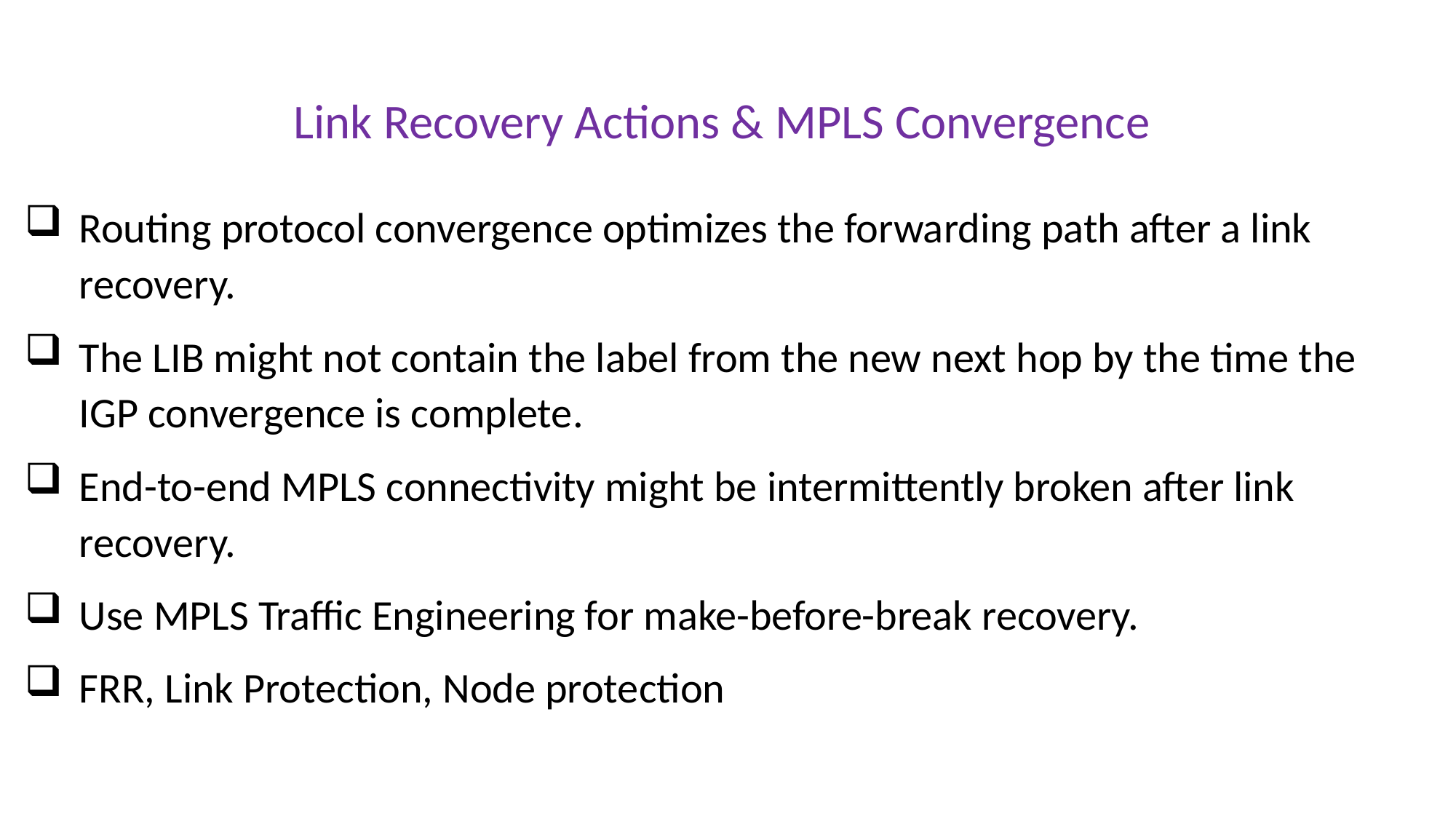

Link Recovery Actions & MPLS Convergence
Routing protocol convergence optimizes the forwarding path after a link recovery.
The LIB might not contain the label from the new next hop by the time the IGP convergence is complete.
End-to-end MPLS connectivity might be intermittently broken after link recovery.
Use MPLS Traffic Engineering for make-before-break recovery.
FRR, Link Protection, Node protection